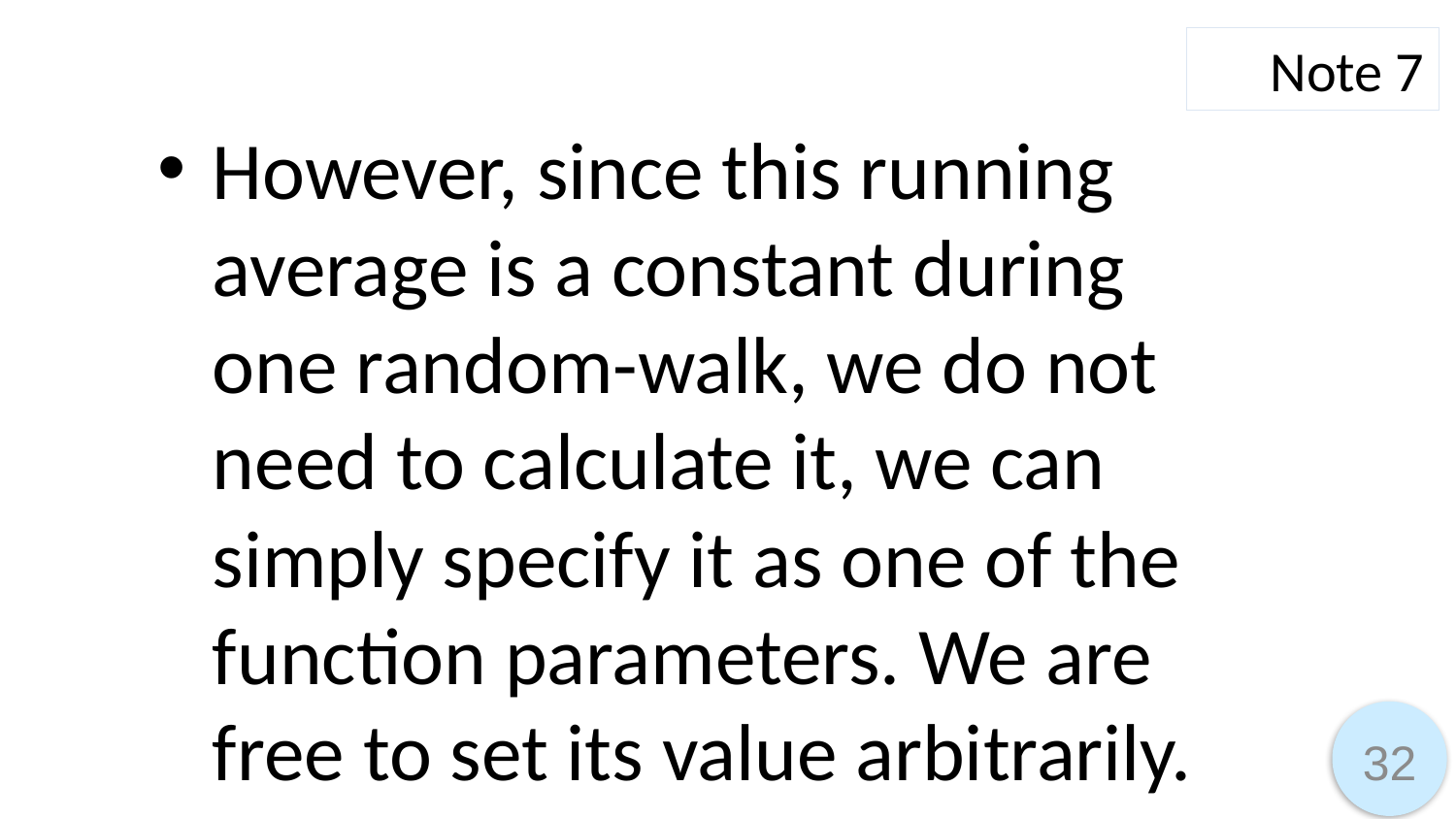

Note 7
However, since this running average is a constant during one random-walk, we do not need to calculate it, we can simply specify it as one of the function parameters. We are free to set its value arbitrarily.
32